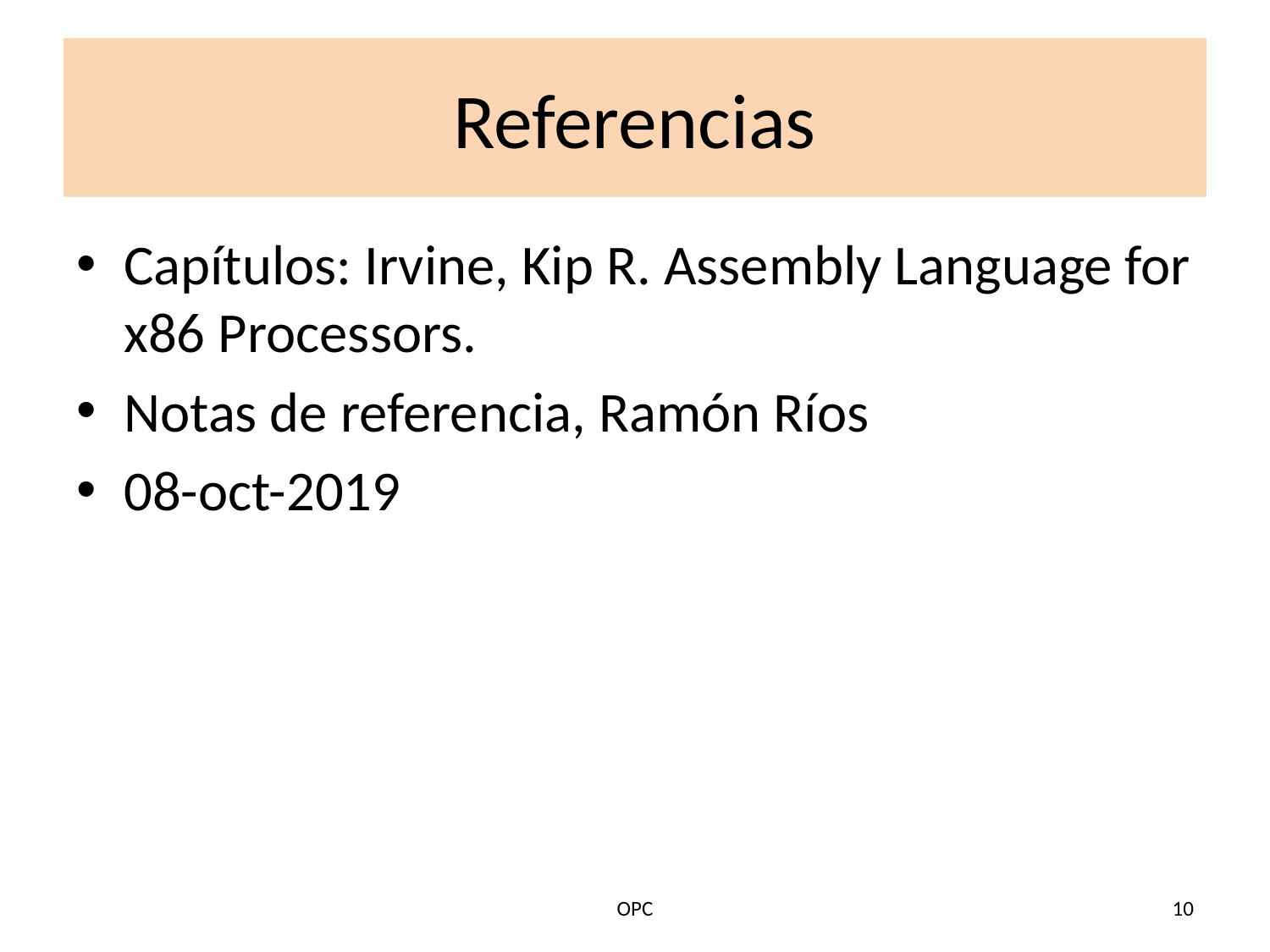

# Referencias
Capítulos: Irvine, Kip R. Assembly Language for x86 Processors.
Notas de referencia, Ramón Ríos
08-oct-2019

OPC
10